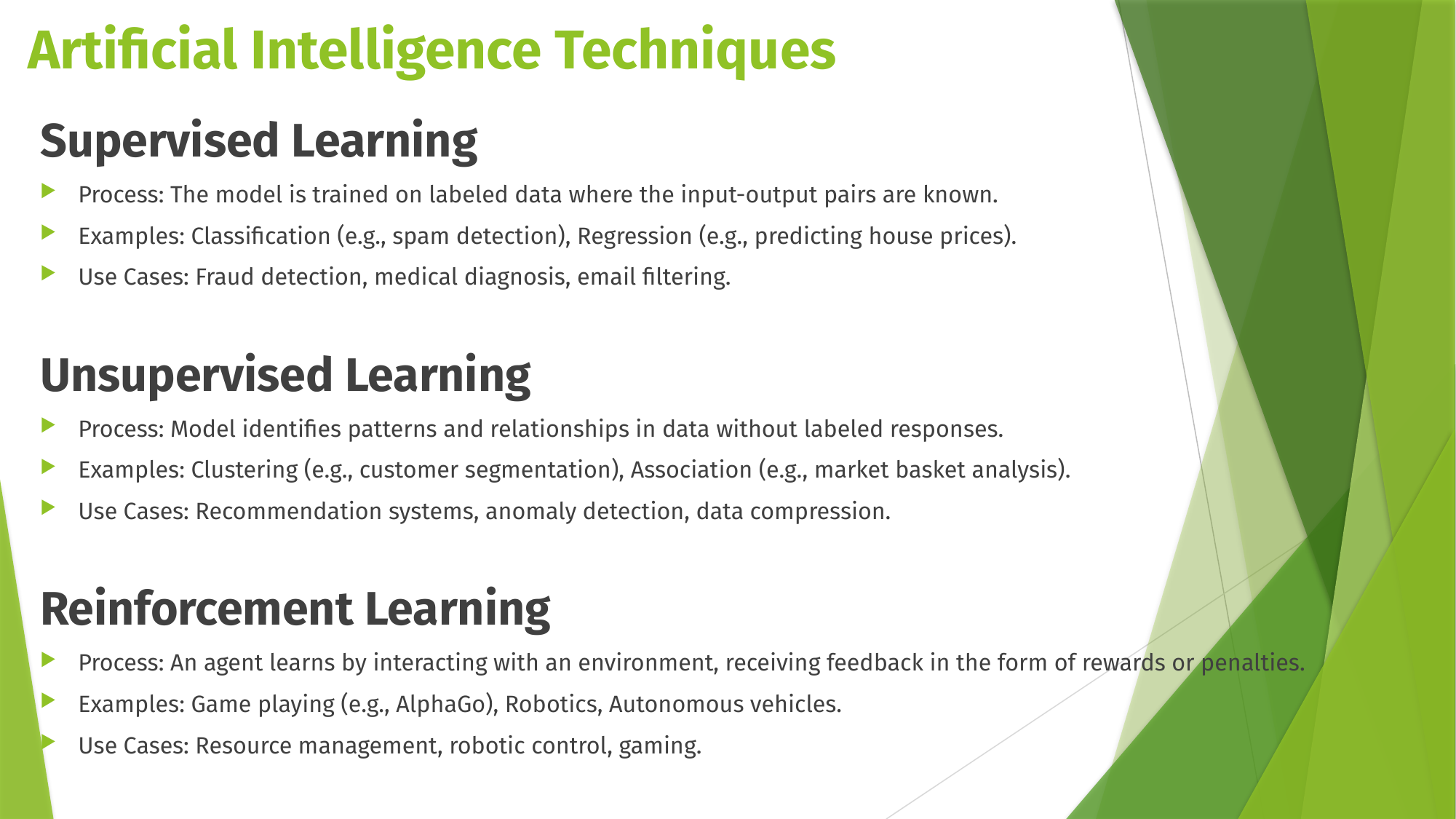

# Artificial Intelligence Techniques
Supervised Learning
Process: The model is trained on labeled data where the input-output pairs are known.
Examples: Classification (e.g., spam detection), Regression (e.g., predicting house prices).
Use Cases: Fraud detection, medical diagnosis, email filtering.

Unsupervised Learning
Process: Model identifies patterns and relationships in data without labeled responses.
Examples: Clustering (e.g., customer segmentation), Association (e.g., market basket analysis).
Use Cases: Recommendation systems, anomaly detection, data compression.

Reinforcement Learning
Process: An agent learns by interacting with an environment, receiving feedback in the form of rewards or penalties.
Examples: Game playing (e.g., AlphaGo), Robotics, Autonomous vehicles.
Use Cases: Resource management, robotic control, gaming.